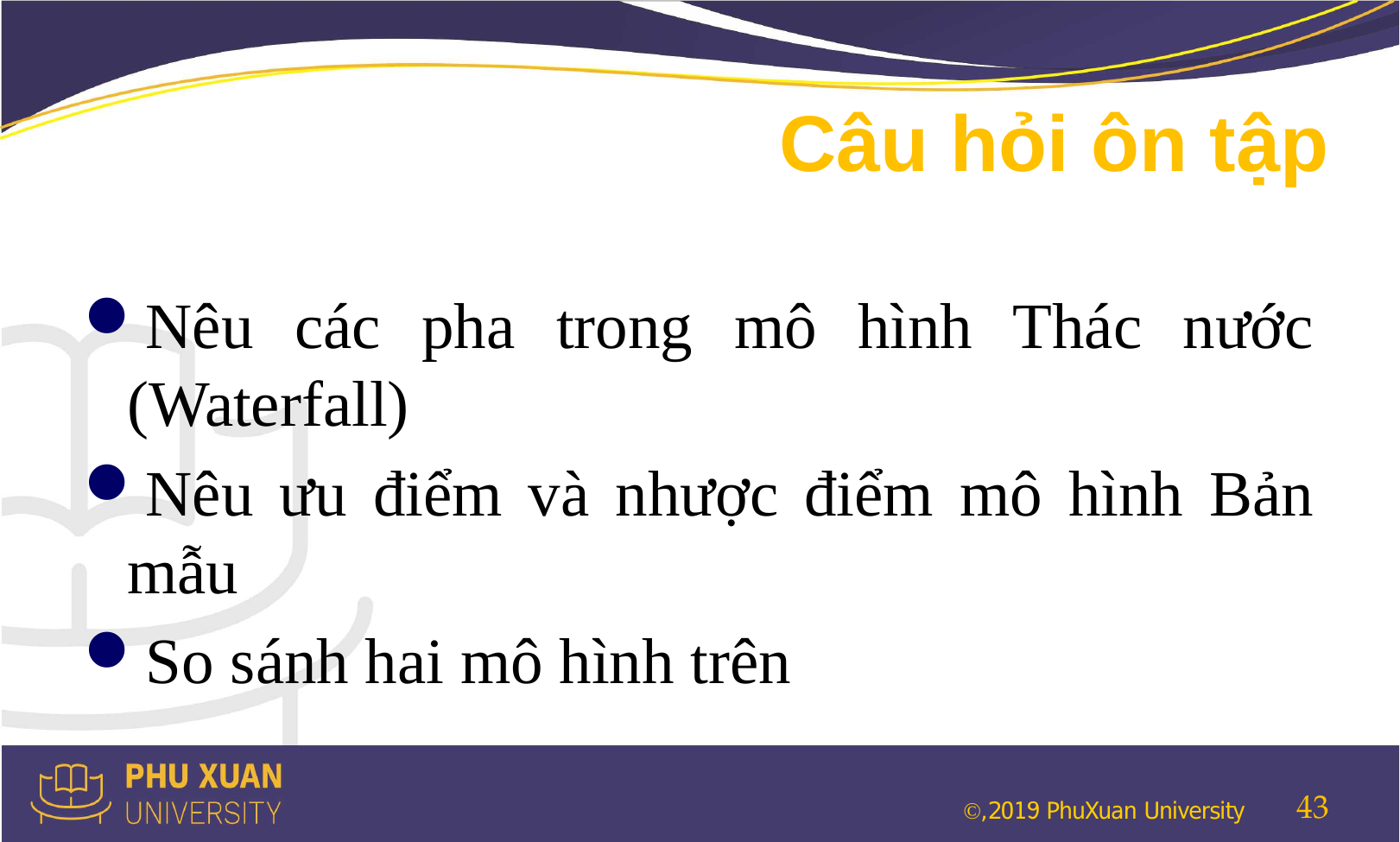

# Câu hỏi ôn tập

Nêu các pha trong mô hình Thác nước (Waterfall)
Nêu ưu điểm và nhược điểm mô hình Bản mẫu
So sánh hai mô hình trên
43